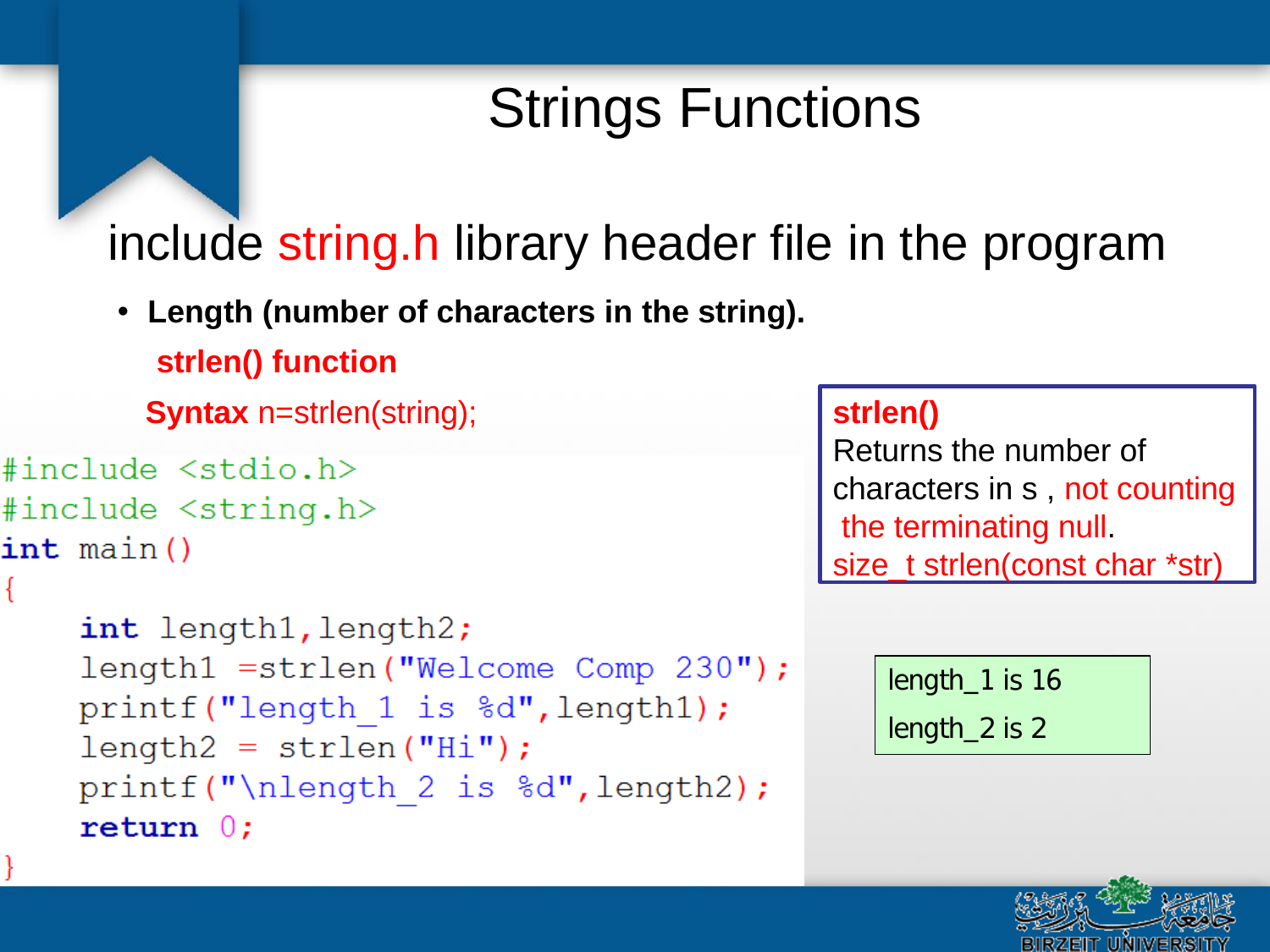

# Strings Functions
include string.h library header file in the program
Length (number of characters in the string).  strlen() function
strlen()
Returns the number of  characters in s , not counting  the terminating null.
size_t strlen(const char *str)
Syntax n=strlen(string);

length_1 is 16
length_2 is 2